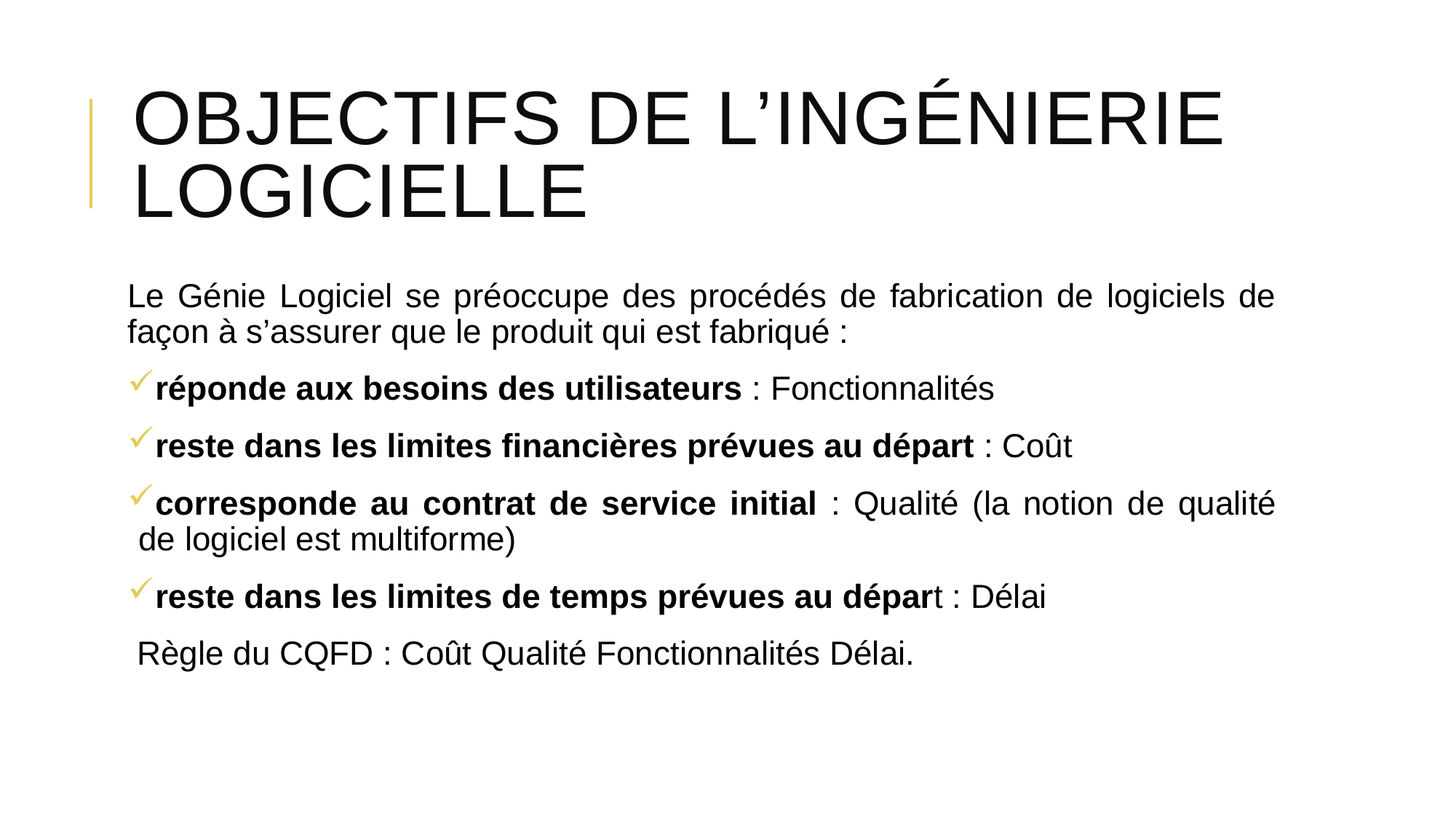

# OBJECTIFS DE l’ingénierie logicielle
Le Génie Logiciel se préoccupe des procédés de fabrication de logiciels de façon à s’assurer que le produit qui est fabriqué :
réponde aux besoins des utilisateurs : Fonctionnalités
reste dans les limites financières prévues au départ : Coût
corresponde au contrat de service initial : Qualité (la notion de qualité de logiciel est multiforme)
reste dans les limites de temps prévues au départ : Délai
 Règle du CQFD : Coût Qualité Fonctionnalités Délai.